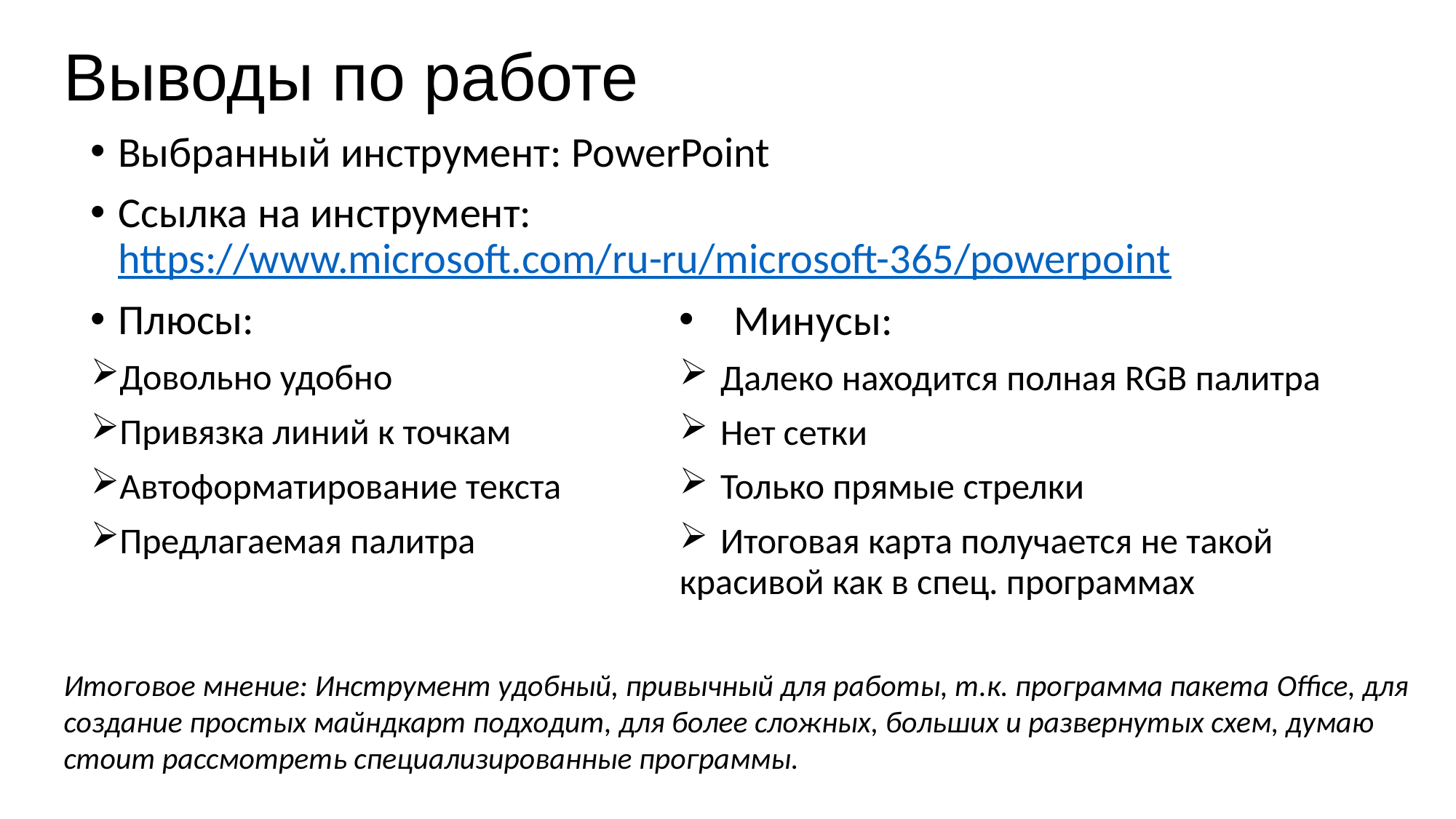

# Выводы по работе
Выбранный инструмент: PowerPoint
Ccылка на инструмент: https://www.microsoft.com/ru-ru/microsoft-365/powerpoint
Плюсы:
Довольно удобно
Привязка линий к точкам
Автоформатирование текста
Предлагаемая палитра

Минусы:
Далеко находится полная RGB палитра
Нет сетки
Только прямые стрелки
Итоговая карта получается не такой
красивой как в спец. программах

Итоговое мнение: Инструмент удобный, привычный для работы, т.к. программа пакета Office, для создание простых майндкарт подходит, для более сложных, больших и развернутых схем, думаю стоит рассмотреть специализированные программы.